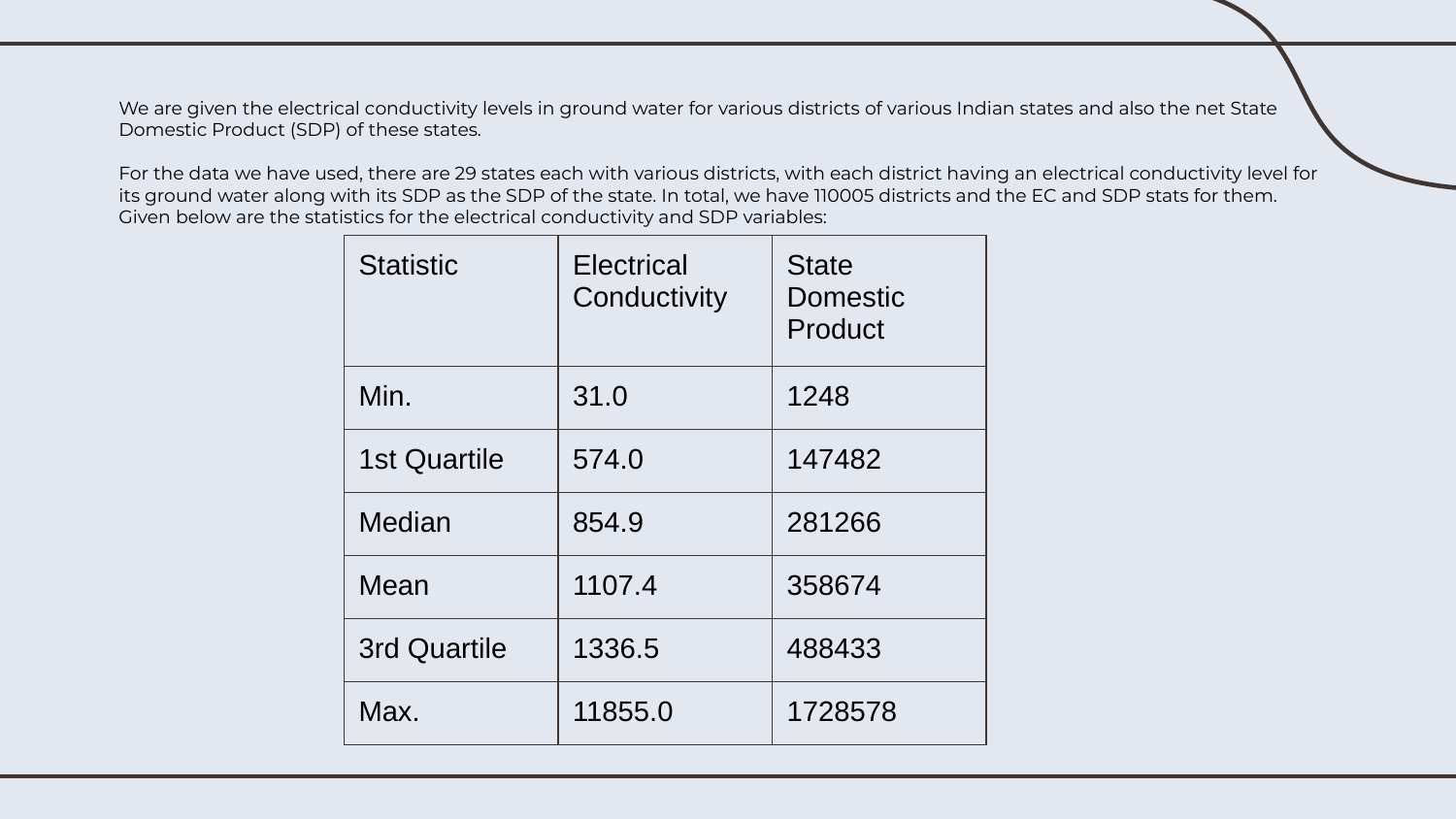

We are given the electrical conductivity levels in ground water for various districts of various Indian states and also the net State Domestic Product (SDP) of these states.

For the data we have used, there are 29 states each with various districts, with each district having an electrical conductivity level for its ground water along with its SDP as the SDP of the state. In total, we have 110005 districts and the EC and SDP stats for them.
Given below are the statistics for the electrical conductivity and SDP variables:
| Statistic | Electrical Conductivity | State Domestic Product |
| --- | --- | --- |
| Min. | 31.0 | 1248 |
| 1st Quartile | 574.0 | 147482 |
| Median | 854.9 | 281266 |
| Mean | 1107.4 | 358674 |
| 3rd Quartile | 1336.5 | 488433 |
| Max. | 11855.0 | 1728578 |